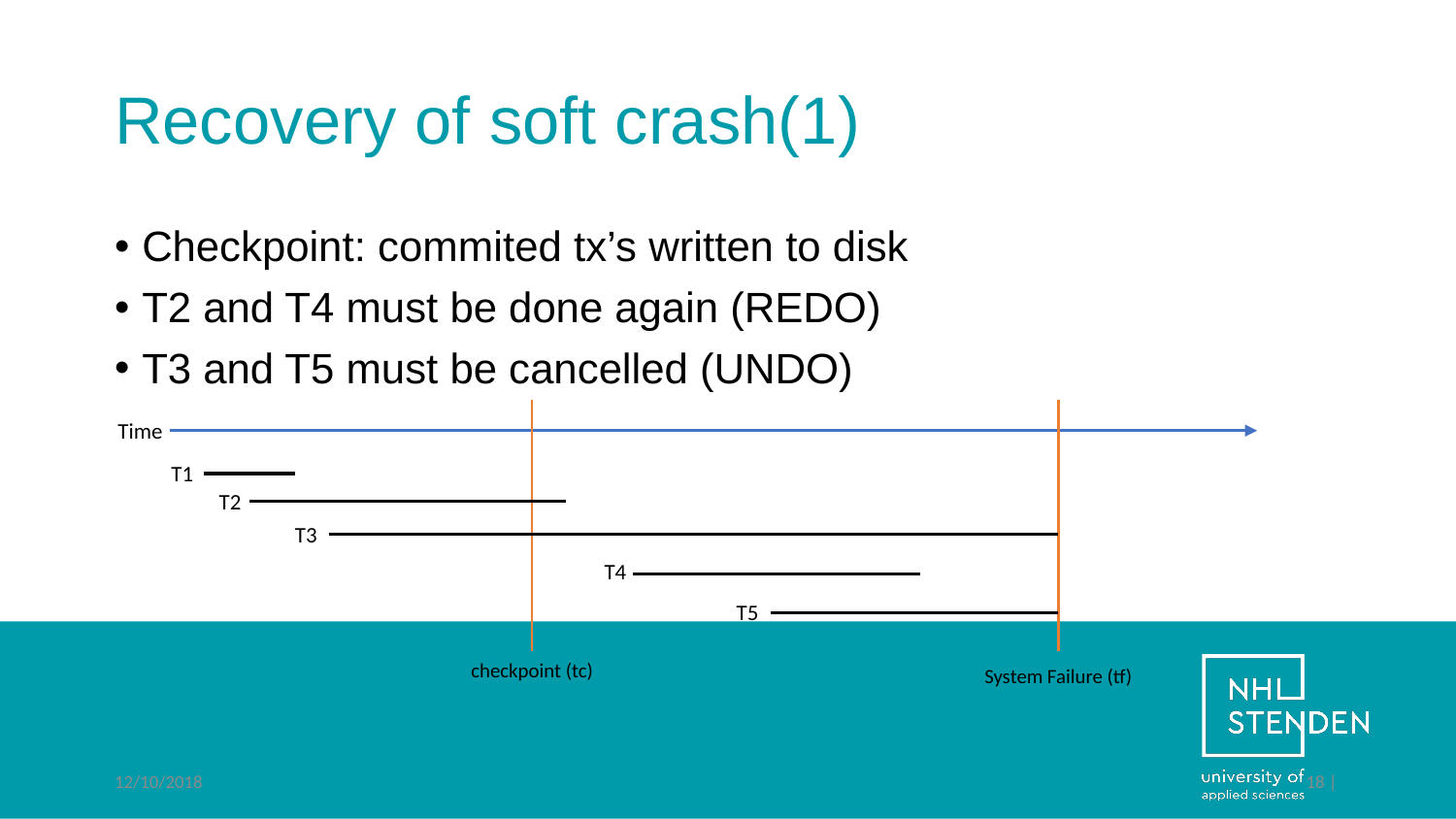

# Recovery of soft crash(1)
Checkpoint: commited tx’s written to disk
T2 and T4 must be done again (REDO)
T3 and T5 must be cancelled (UNDO)
Time
T1
T2
T3
T4
T5
checkpoint (tc)
System Failure (tf)
12/10/2018
18 |